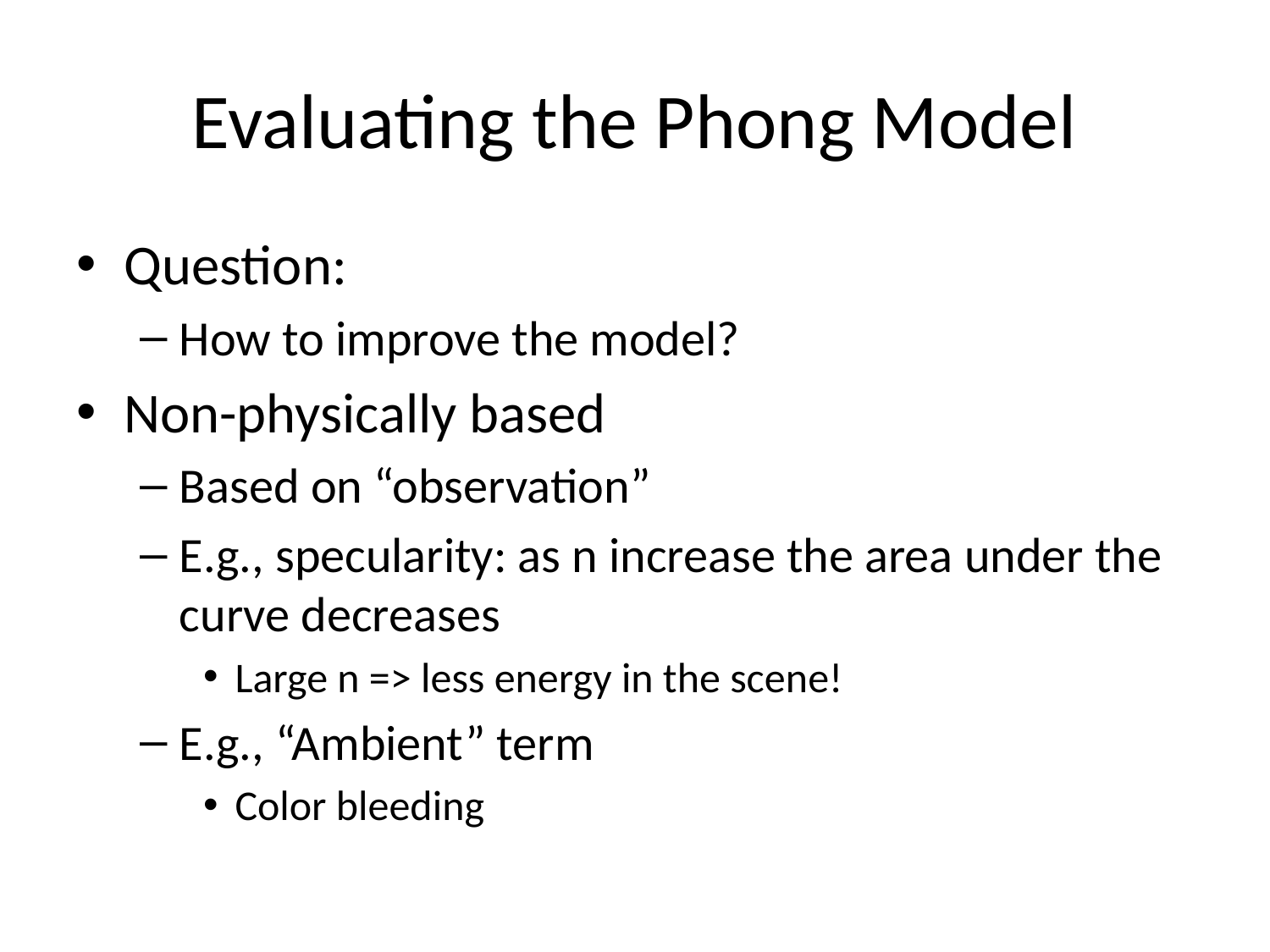

# Evaluating the Phong Model
Question:
How to improve the model?
Non-physically based
Based on “observation”
E.g., specularity: as n increase the area under the curve decreases
Large n => less energy in the scene!
E.g., “Ambient” term
Color bleeding